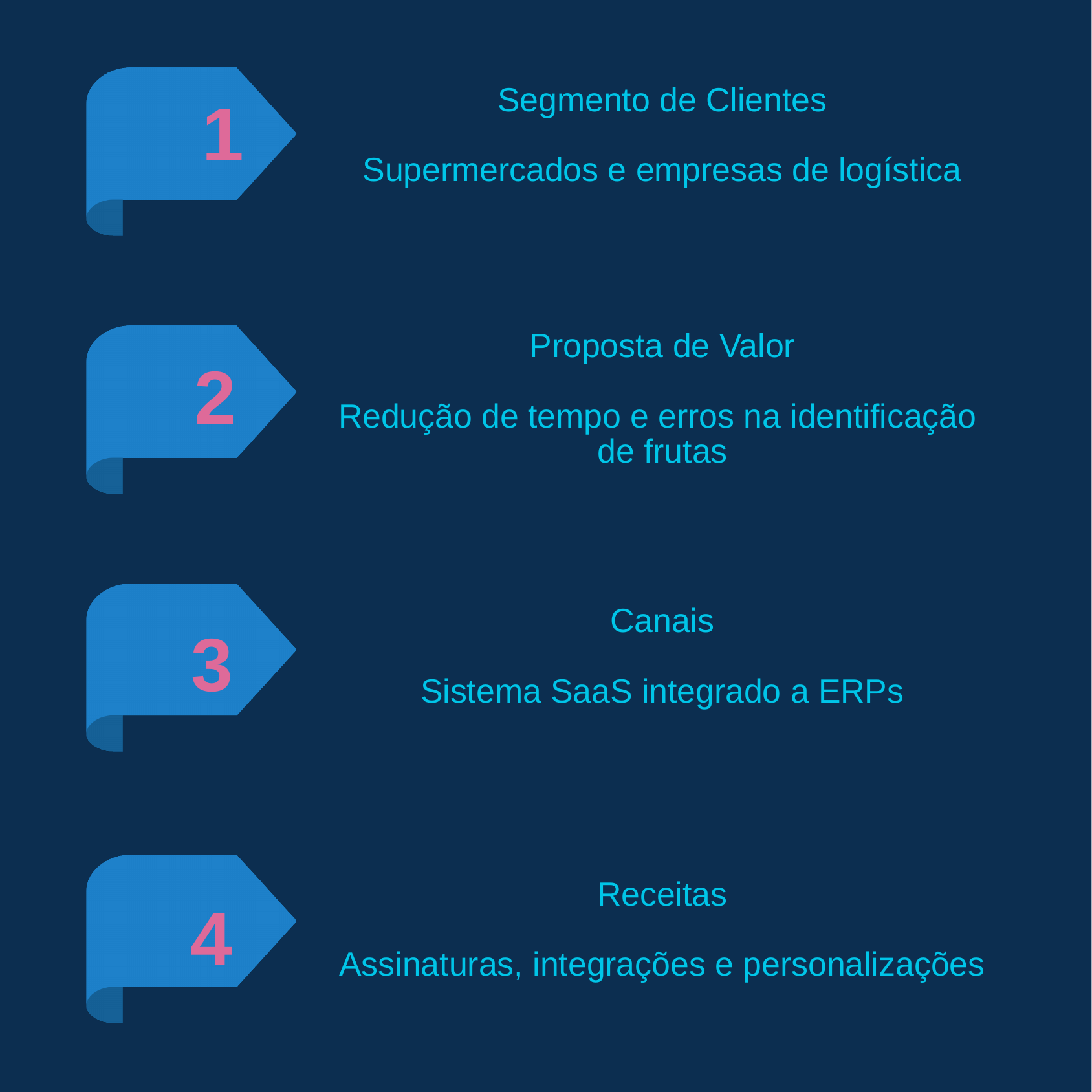

Segmento de Clientes

Supermercados e empresas de logística
1

Proposta de Valor

Redução de tempo e erros na identificação
de frutas
2

Canais

Sistema SaaS integrado a ERPs
3

Receitas

Assinaturas, integrações e personalizações
4